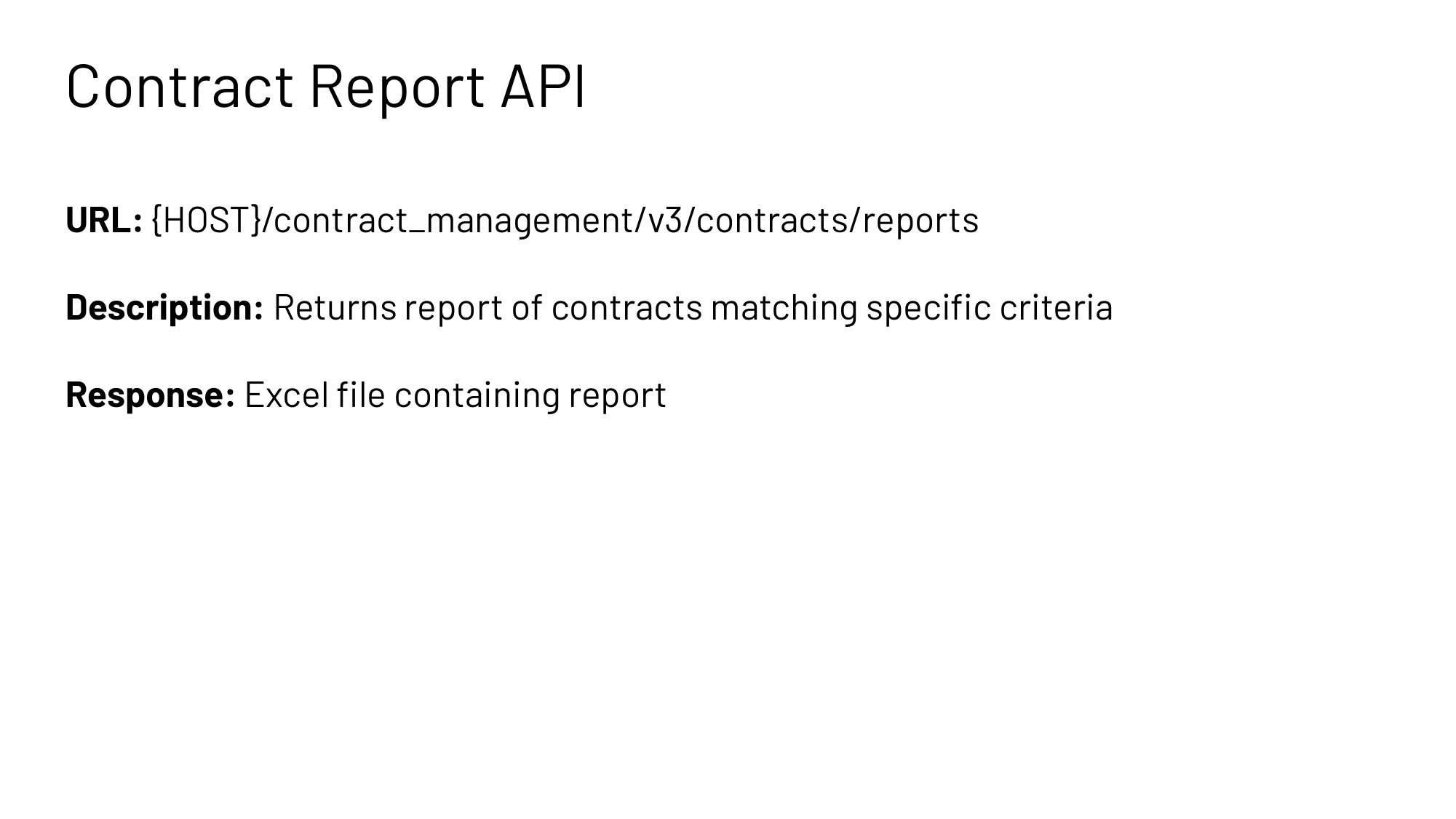

Contract Report API
URL: {HOST}/contract_management/v3/contracts/reports

Description: Returns report of contracts matching specific criteria

Response: Excel file containing report